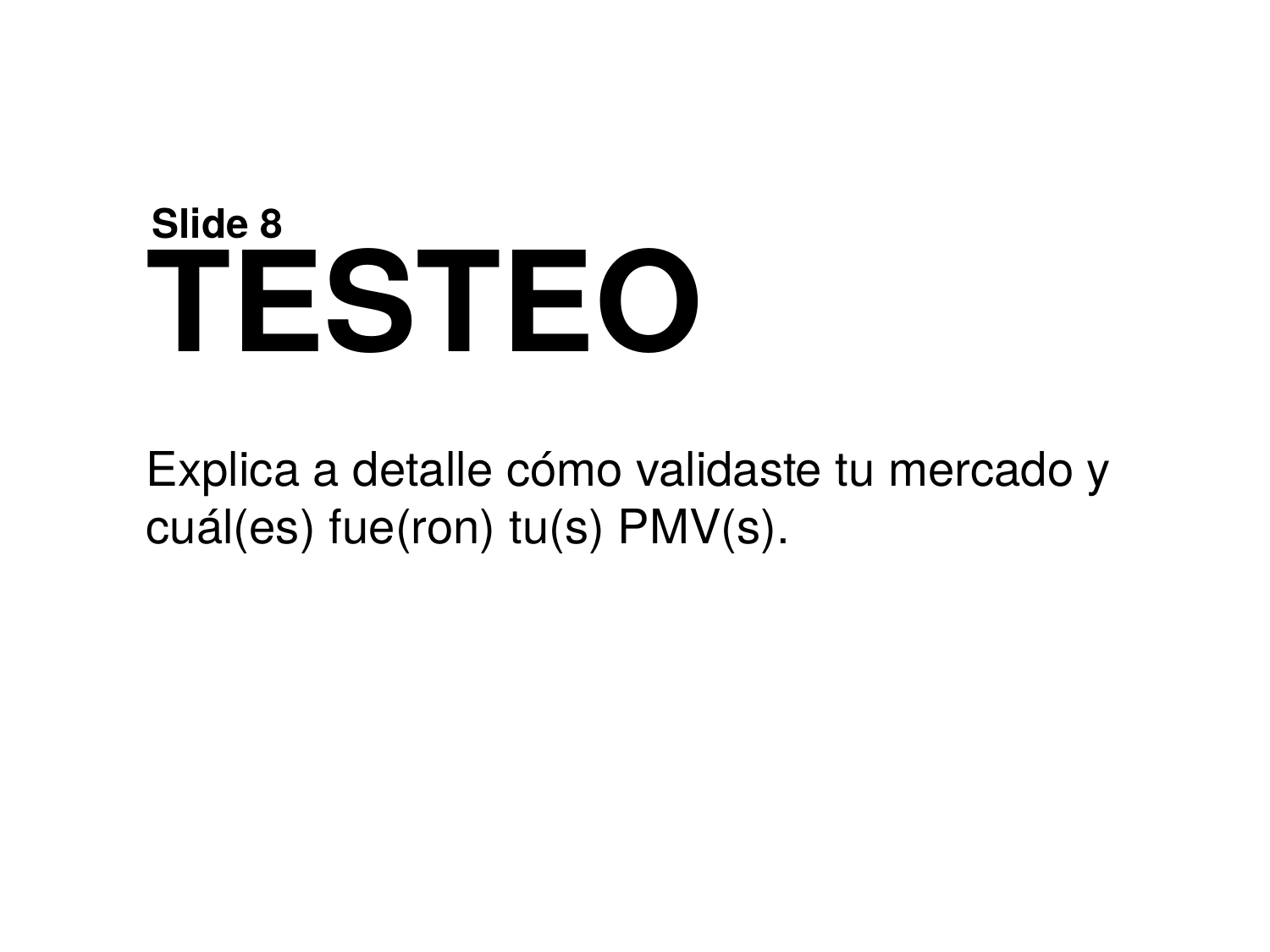

Slide 8
TESTEO

Explica a detalle cómo validaste tu mercado y cuál(es) fue(ron) tu(s) PMV(s).